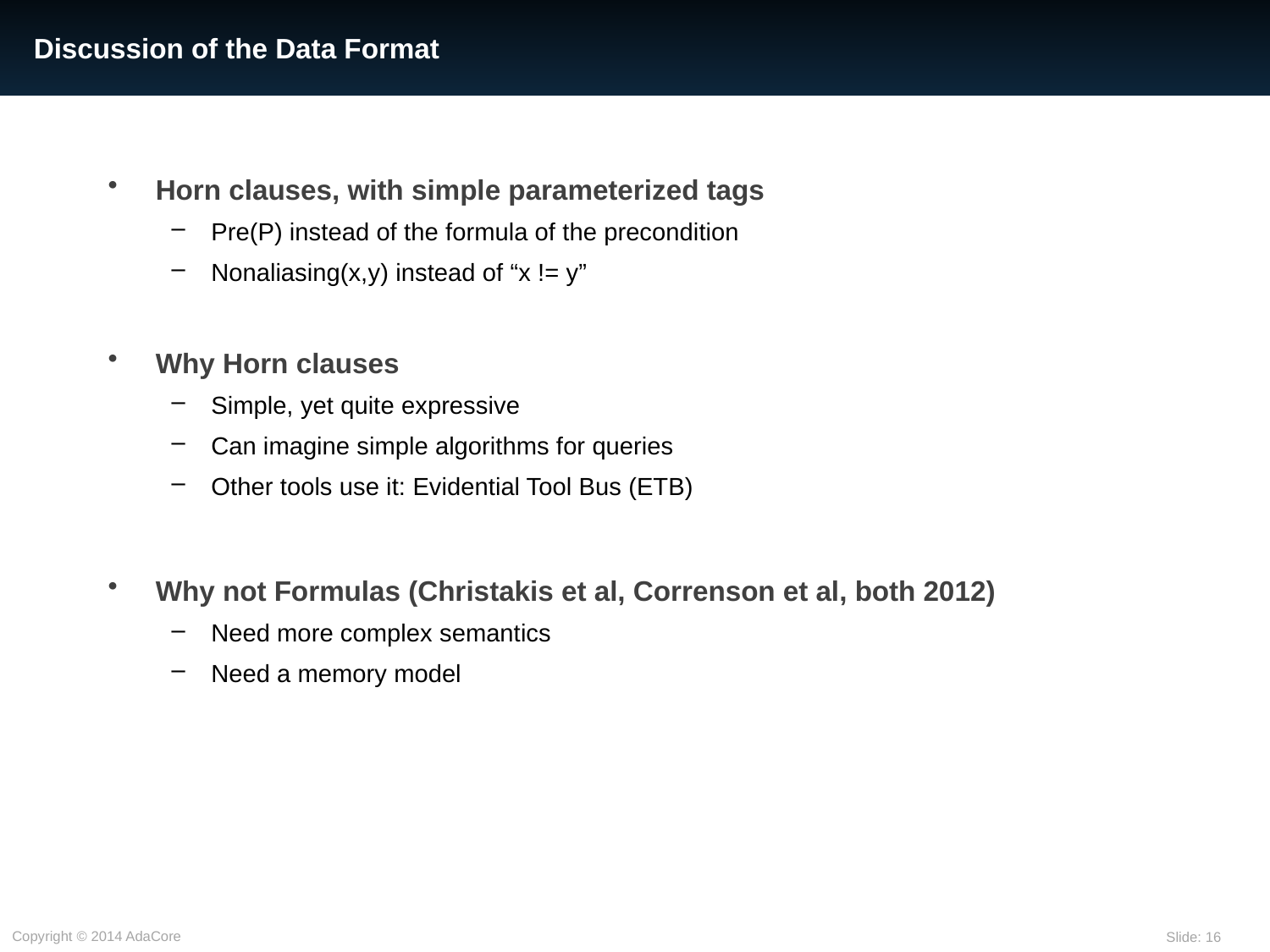

# Discussion of the Data Format
Horn clauses, with simple parameterized tags
Pre(P) instead of the formula of the precondition
Nonaliasing(x,y) instead of “x != y”

Why Horn clauses
Simple, yet quite expressive
Can imagine simple algorithms for queries
Other tools use it: Evidential Tool Bus (ETB)

Why not Formulas (Christakis et al, Correnson et al, both 2012)
Need more complex semantics
Need a memory model